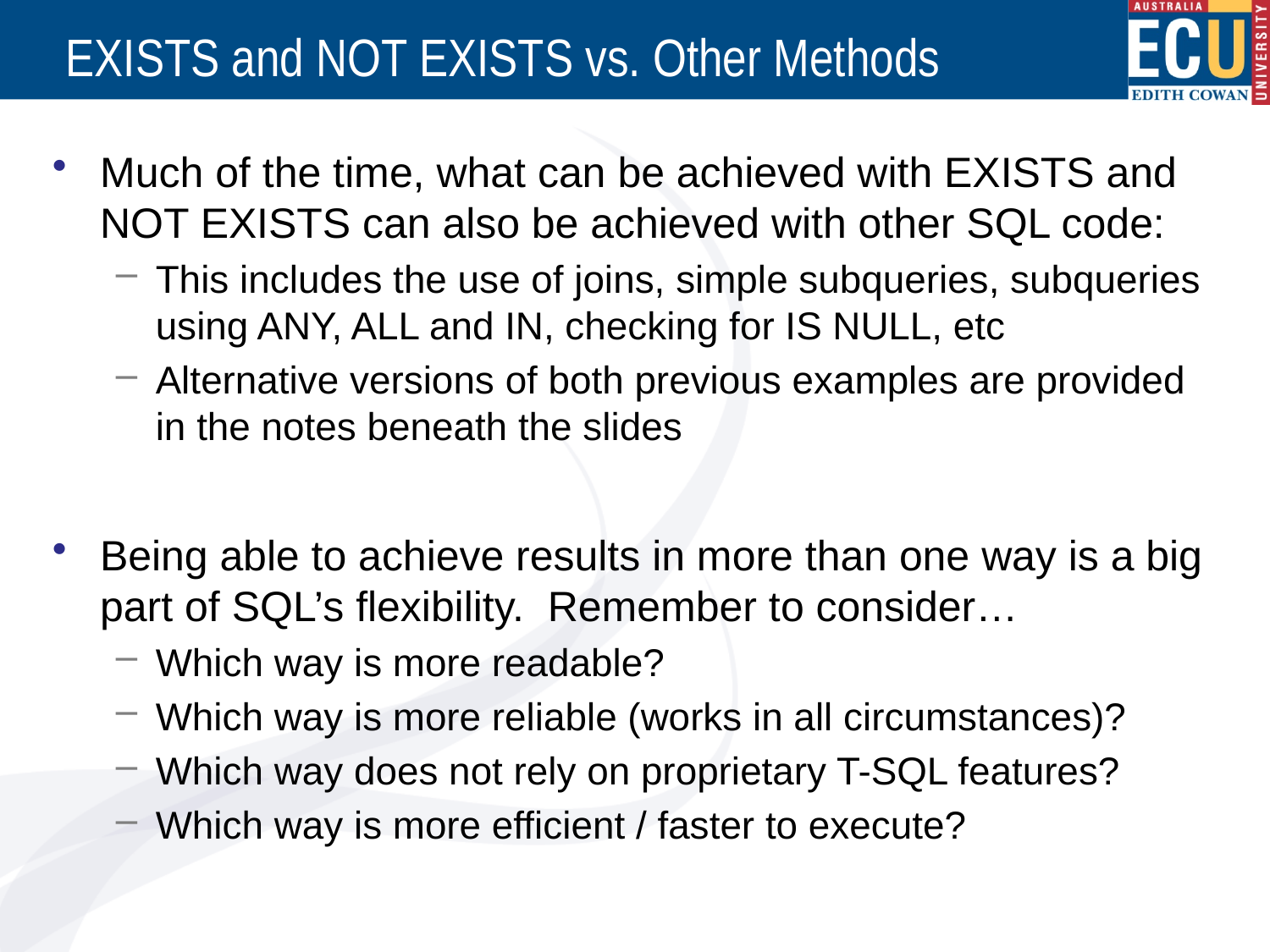

# EXISTS and NOT EXISTS vs. Other Methods
Much of the time, what can be achieved with EXISTS and NOT EXISTS can also be achieved with other SQL code:
This includes the use of joins, simple subqueries, subqueries using ANY, ALL and IN, checking for IS NULL, etc
Alternative versions of both previous examples are provided in the notes beneath the slides

Being able to achieve results in more than one way is a big part of SQL’s flexibility.  Remember to consider…
Which way is more readable?
Which way is more reliable (works in all circumstances)?
Which way does not rely on proprietary T-SQL features?
Which way is more efficient / faster to execute?